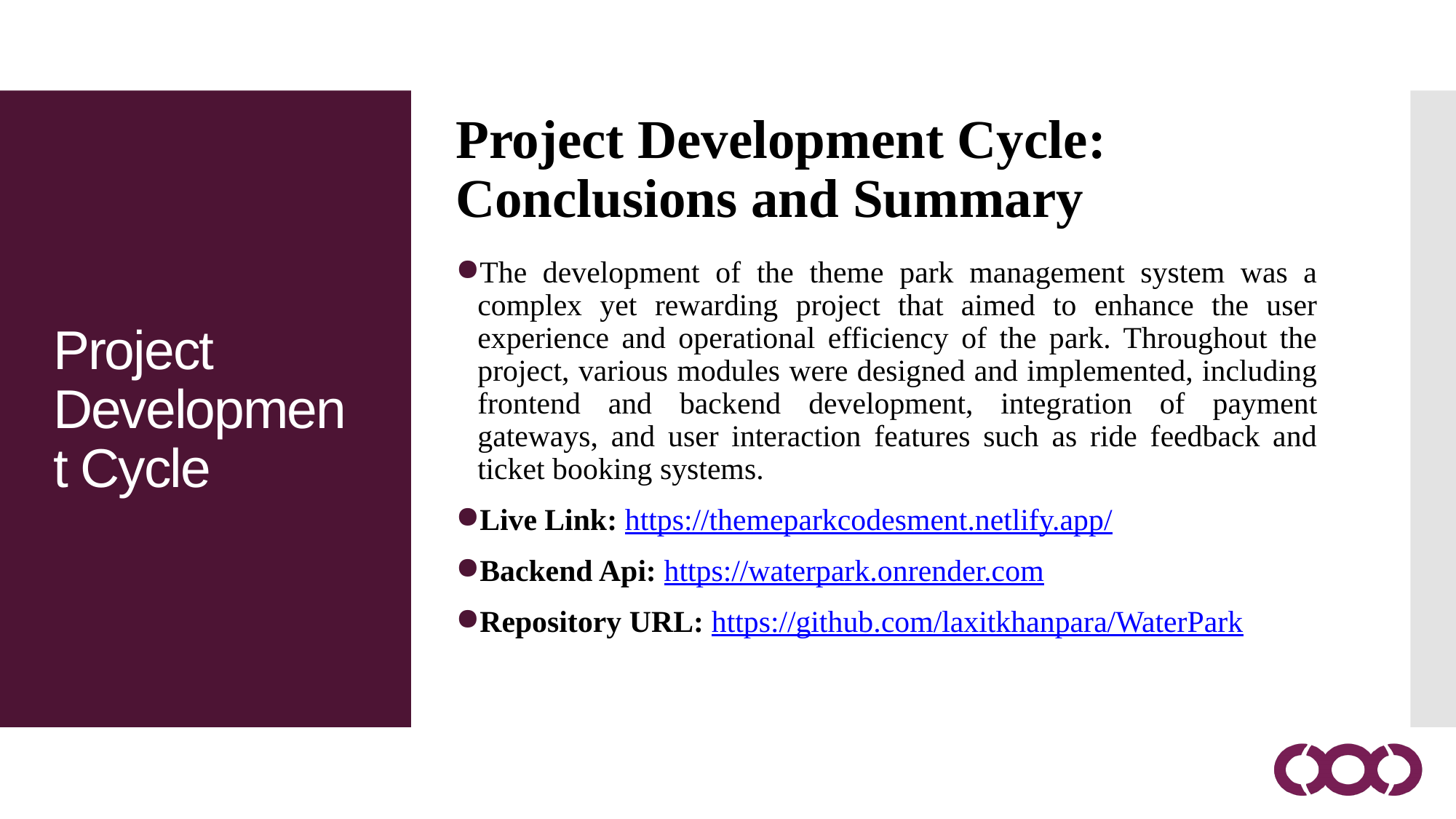

Project Development Cycle: Conclusions and Summary
The development of the theme park management system was a complex yet rewarding project that aimed to enhance the user experience and operational efficiency of the park. Throughout the project, various modules were designed and implemented, including frontend and backend development, integration of payment gateways, and user interaction features such as ride feedback and ticket booking systems.
Live Link: https://themeparkcodesment.netlify.app/
Backend Api: https://waterpark.onrender.com
Repository URL: https://github.com/laxitkhanpara/WaterPark

Project Development Cycle